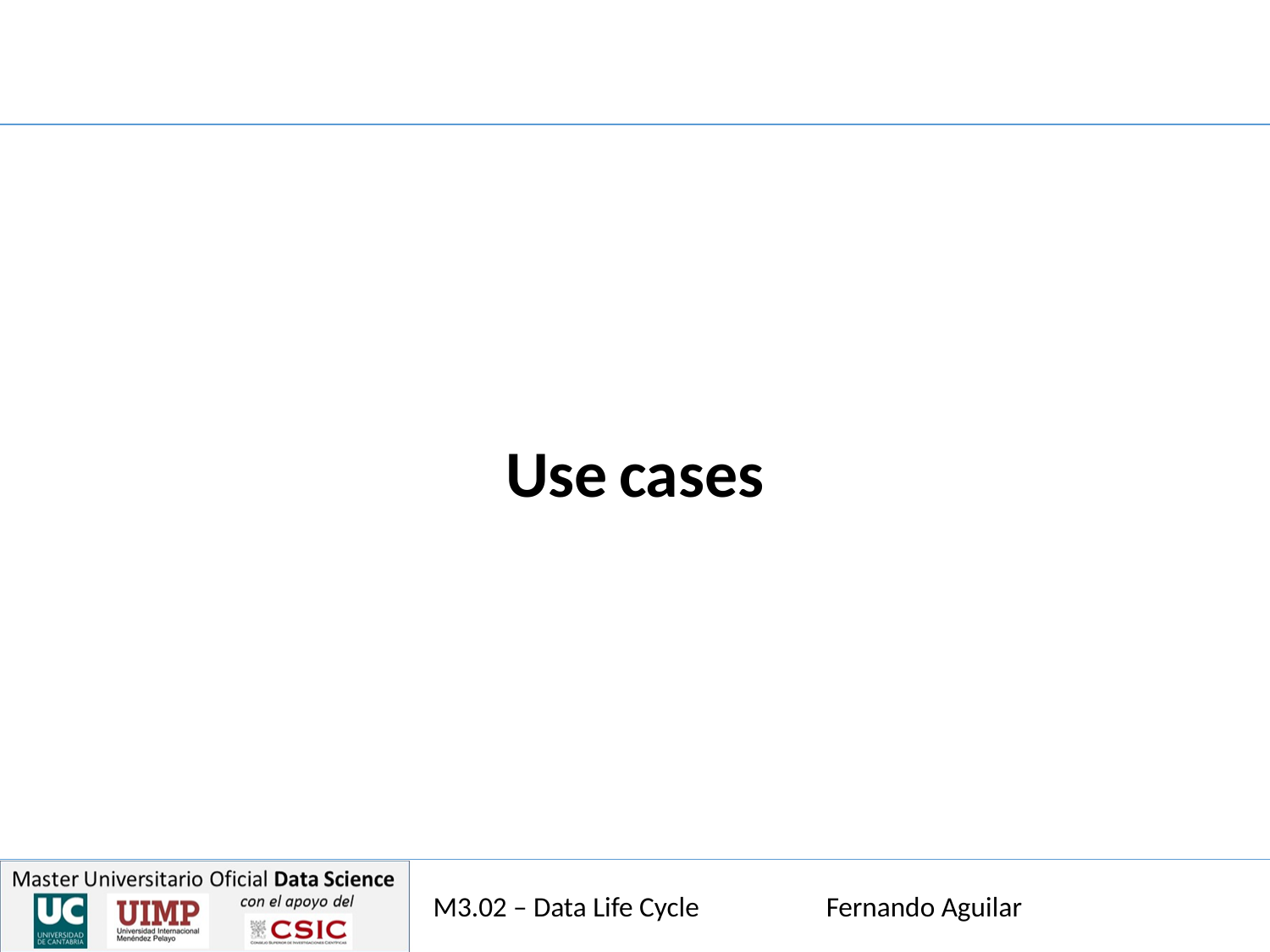

Use cases
M3.02 – Data Life Cycle                    Fernando Aguilar